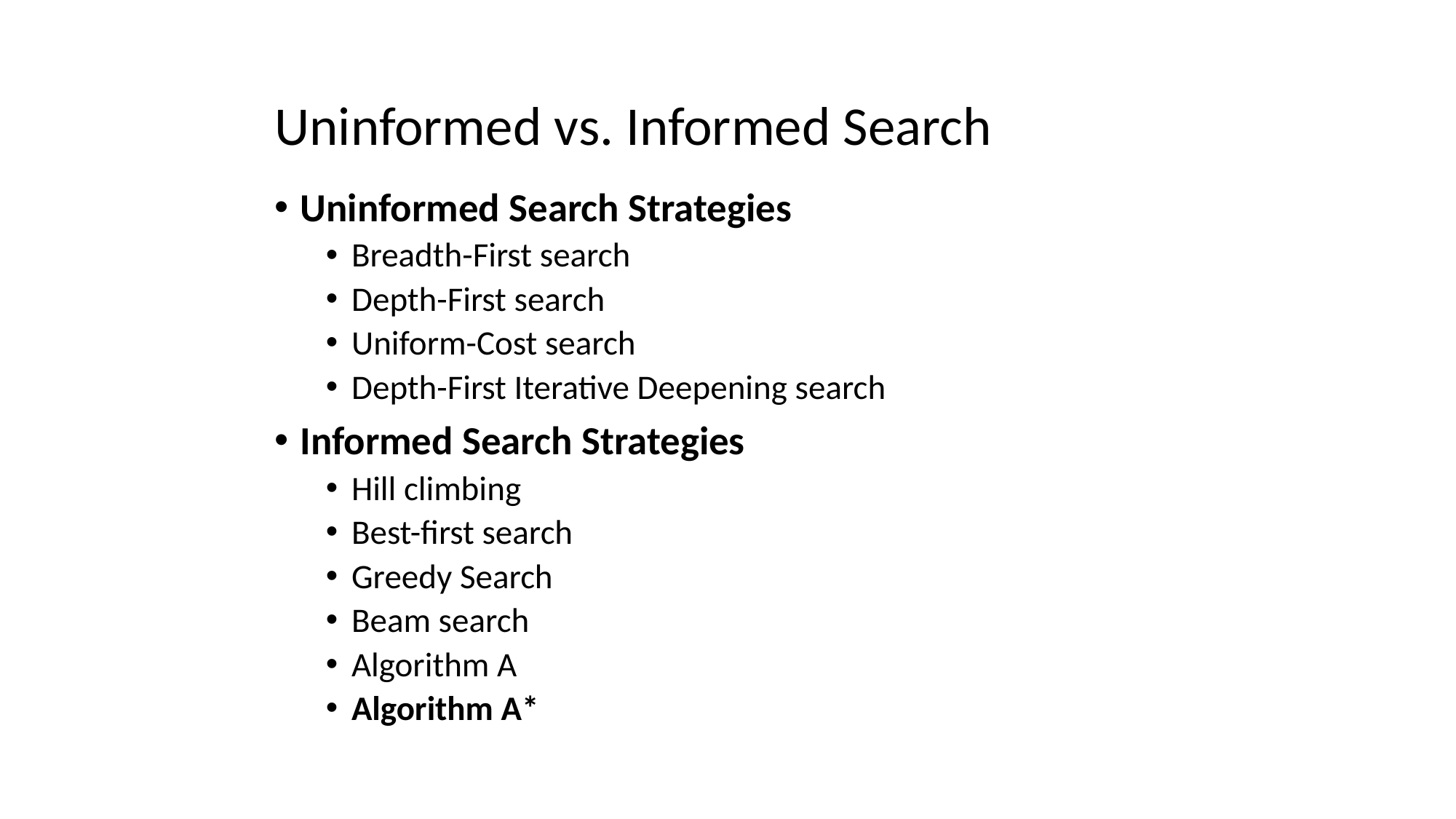

# Uninformed vs. Informed Search
Uninformed Search Strategies
Breadth-First search
Depth-First search
Uniform-Cost search
Depth-First Iterative Deepening search
Informed Search Strategies
Hill climbing
Best-first search
Greedy Search
Beam search
Algorithm A
Algorithm A*